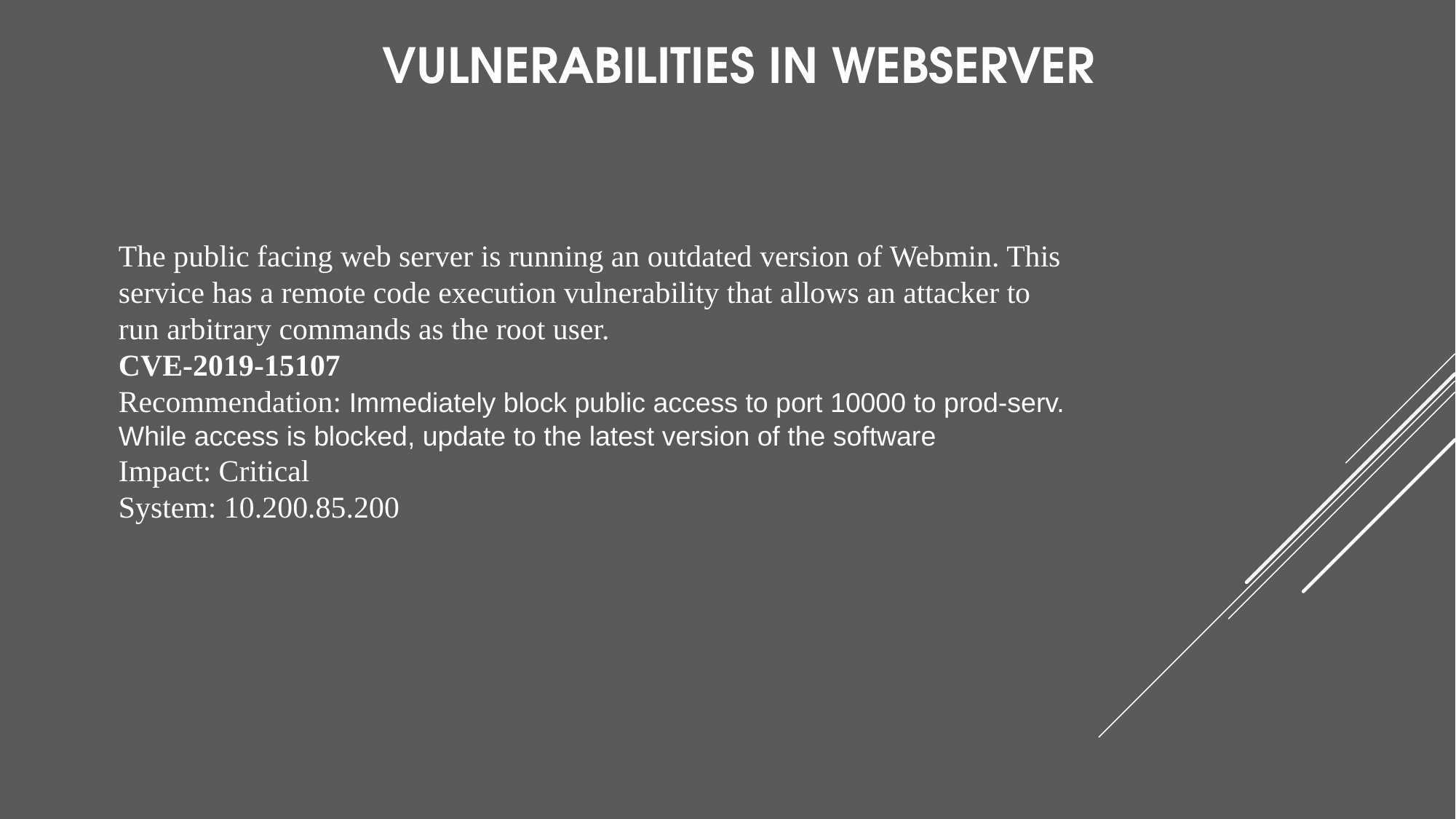

VULNERABILITIES IN WEBSERVER
The public facing web server is running an outdated version of Webmin. This
service has a remote code execution vulnerability that allows an attacker to
run arbitrary commands as the root user.
CVE-2019-15107
Recommendation: Immediately block public access to port 10000 to prod-serv.
While access is blocked, update to the latest version of the software
Impact: Critical
System: 10.200.85.200